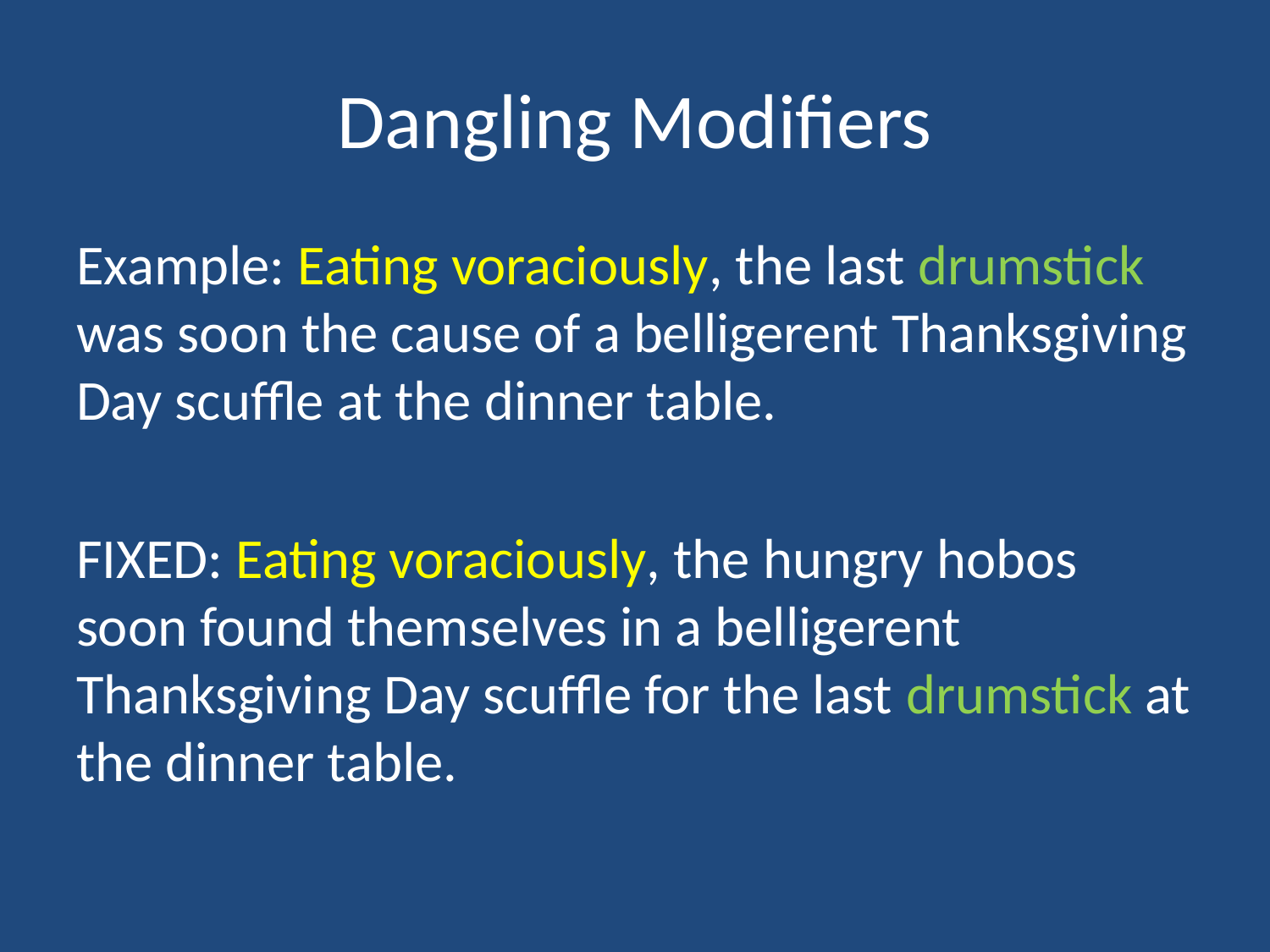

# Dangling Modifiers
Example: Eating voraciously, the last drumstick was soon the cause of a belligerent Thanksgiving Day scuffle at the dinner table.

FIXED: Eating voraciously, the hungry hobos soon found themselves in a belligerent Thanksgiving Day scuffle for the last drumstick at the dinner table.